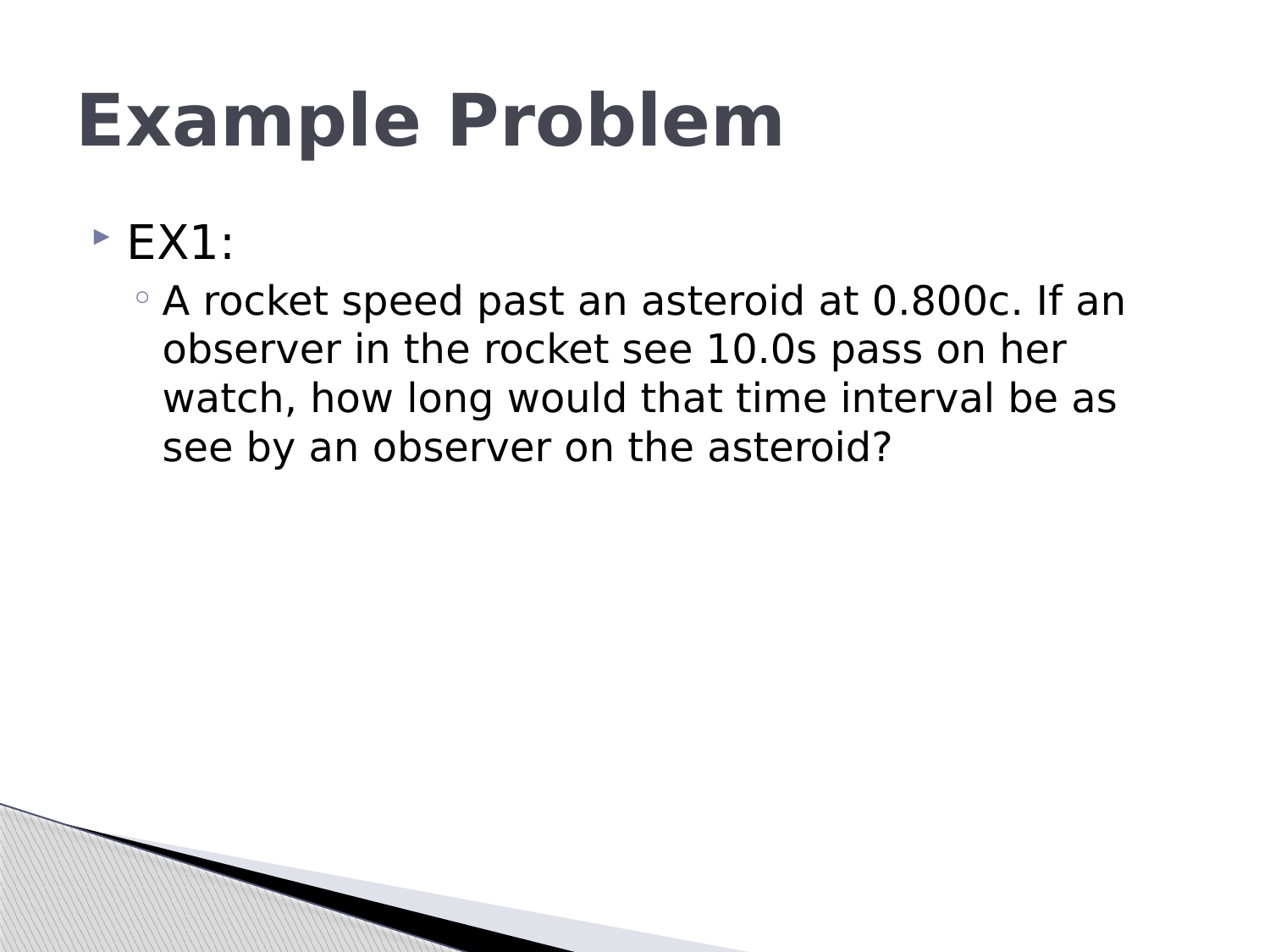

# Example Problem
EX1:
A rocket speed past an asteroid at 0.800c. If an observer in the rocket see 10.0s pass on her watch, how long would that time interval be as see by an observer on the asteroid?